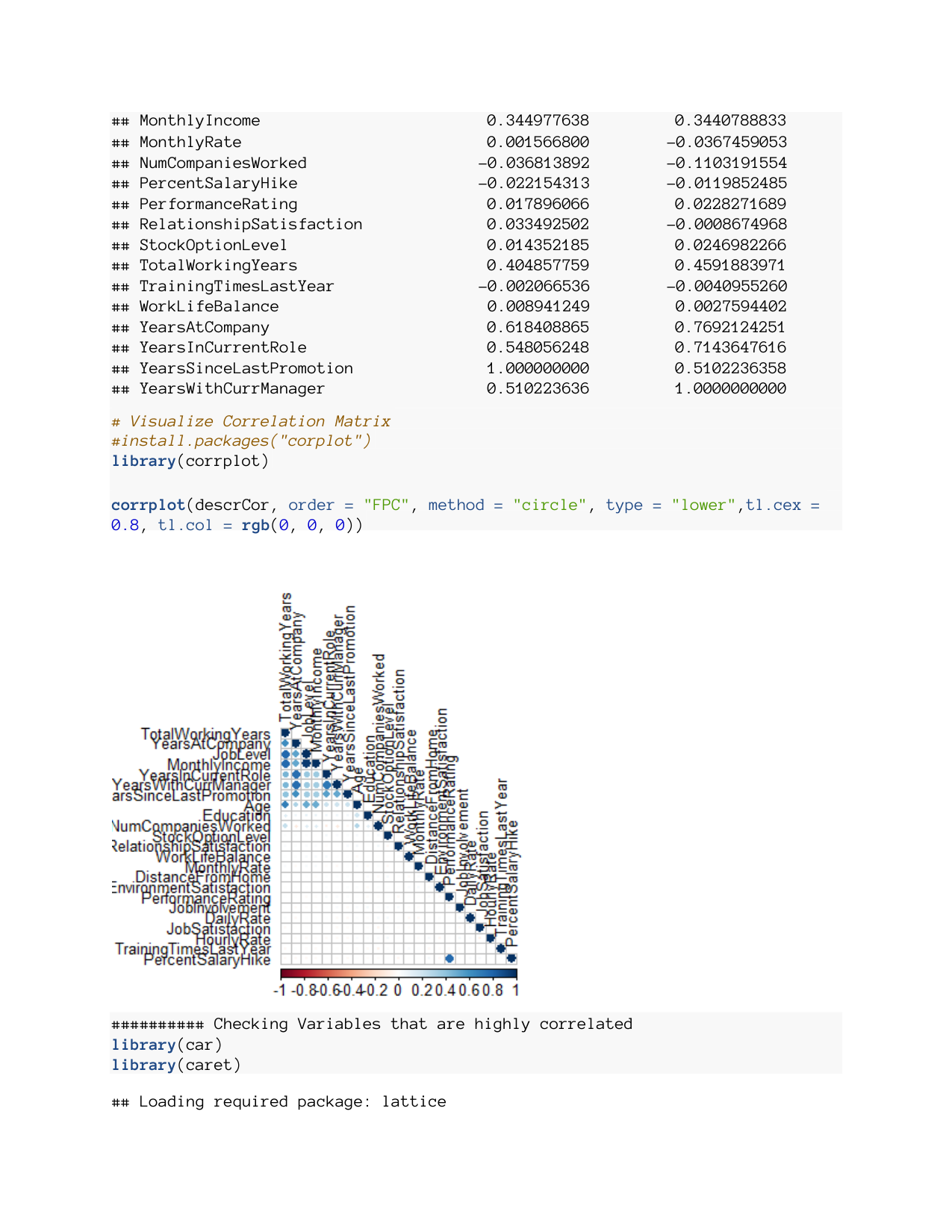

| ## | MonthlyIncome | 0.344977638 | 0.3440788833 |
| --- | --- | --- | --- |
| ## | MonthlyRate | 0.001566800 | -0.0367459053 |
| ## | NumCompaniesWorked | -0.036813892 | -0.1103191554 |
| ## | PercentSalaryHike | -0.022154313 | -0.0119852485 |
| ## | PerformanceRating | 0.017896066 | 0.0228271689 |
| ## | RelationshipSatisfaction | 0.033492502 | -0.0008674968 |
| ## | StockOptionLevel | 0.014352185 | 0.0246982266 |
| ## | TotalWorkingYears | 0.404857759 | 0.4591883971 |
| ## | TrainingTimesLastYear | -0.002066536 | -0.0040955260 |
| ## | WorkLifeBalance | 0.008941249 | 0.0027594402 |
| ## | YearsAtCompany | 0.618408865 | 0.7692124251 |
| ## | YearsInCurrentRole | 0.548056248 | 0.7143647616 |
| ## | YearsSinceLastPromotion | 1.000000000 | 0.5102236358 |
| ## | YearsWithCurrManager | 0.510223636 | 1.0000000000 |

#  Visualize  Correlation  Matrix
#install.packages("corplot")
library(corrplot)

corrplot(descrCor,  order  =  "FPC",  method  =  "circle",  type  =  "lower",tl.cex  = 0.8,  tl.col  =  rgb(0,  0,  0))

##########  Checking  Variables  that  are  highly  correlated
library(car) library(caret)
##  Loading  required  package:  lattice